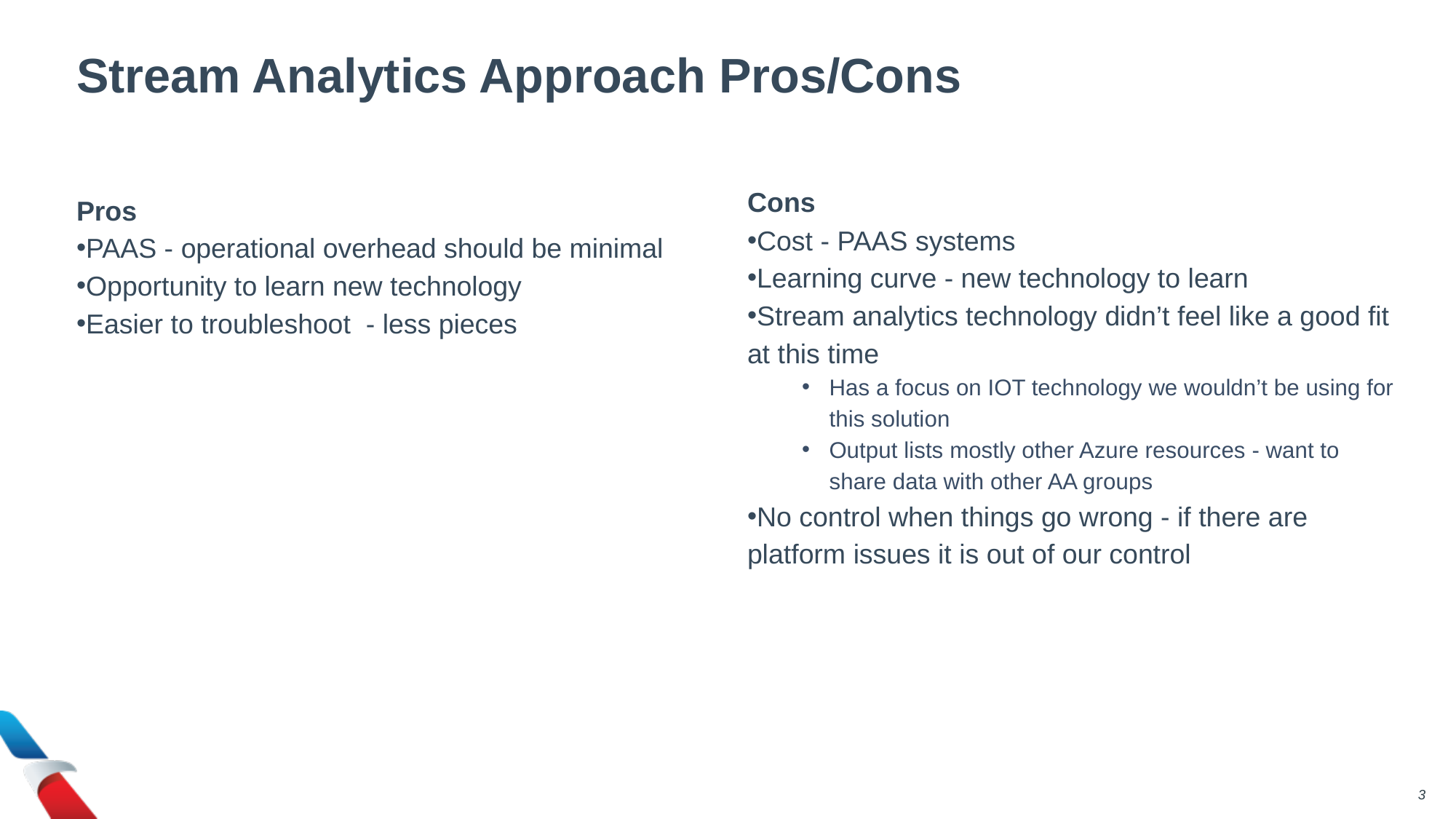

Stream Analytics Approach Pros/Cons
Pros
PAAS - operational overhead should be minimal
Opportunity to learn new technology
Easier to troubleshoot  - less pieces

Cons
Cost - PAAS systems
Learning curve - new technology to learn
Stream analytics technology didn’t feel like a good fit at this time
Has a focus on IOT technology we wouldn’t be using for this solution
Output lists mostly other Azure resources - want to share data with other AA groups
No control when things go wrong - if there are platform issues it is out of our control